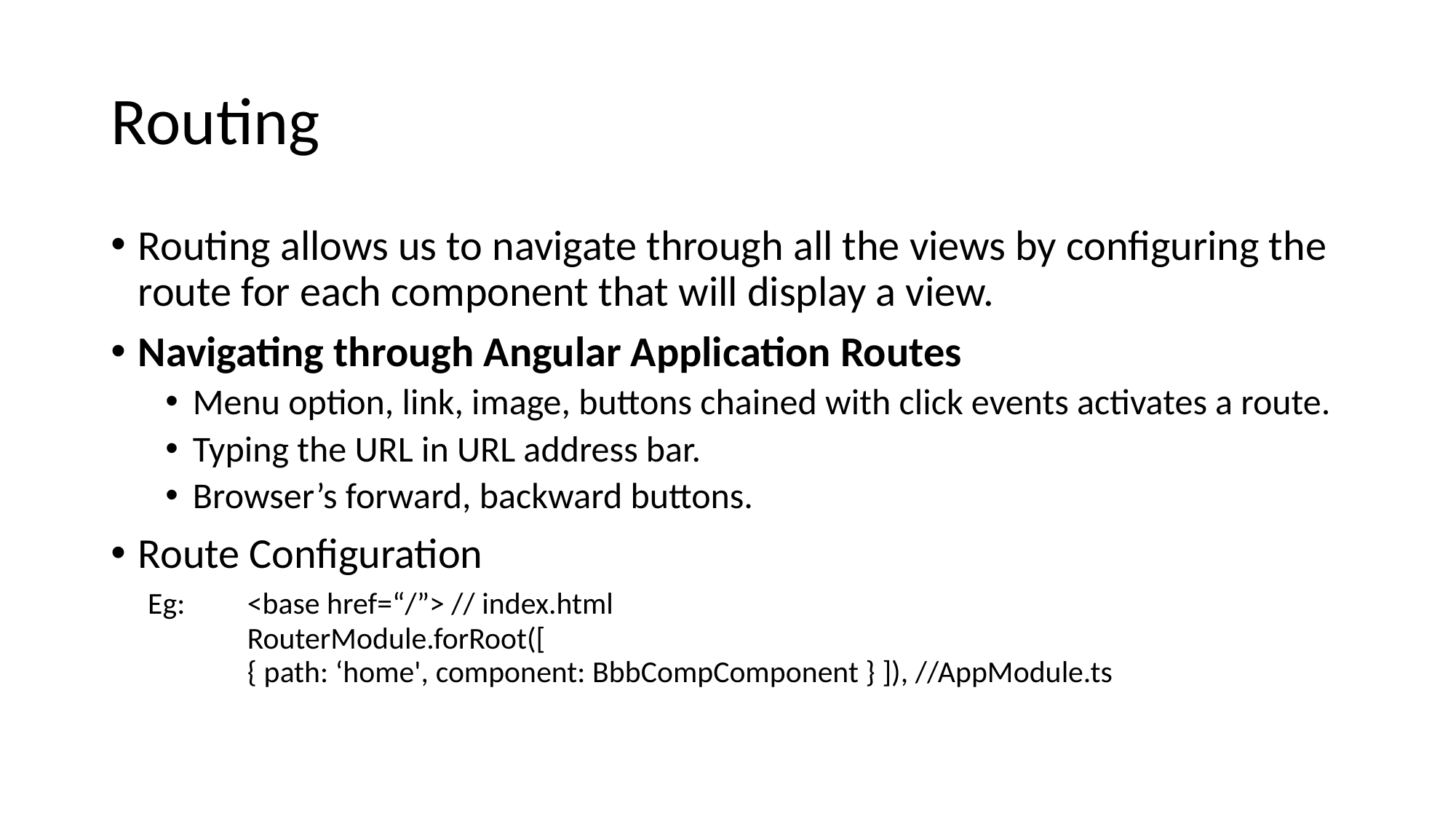

# Routing
Routing allows us to navigate through all the views by configuring the route for each component that will display a view.
Navigating through Angular Application Routes
Menu option, link, image, buttons chained with click events activates a route.
Typing the URL in URL address bar.
Browser’s forward, backward buttons.
Route Configuration
 Eg: 	<base href=“/”> // index.html
 	RouterModule.forRoot([
	{ path: ‘home', component: BbbCompComponent } ]), //AppModule.ts